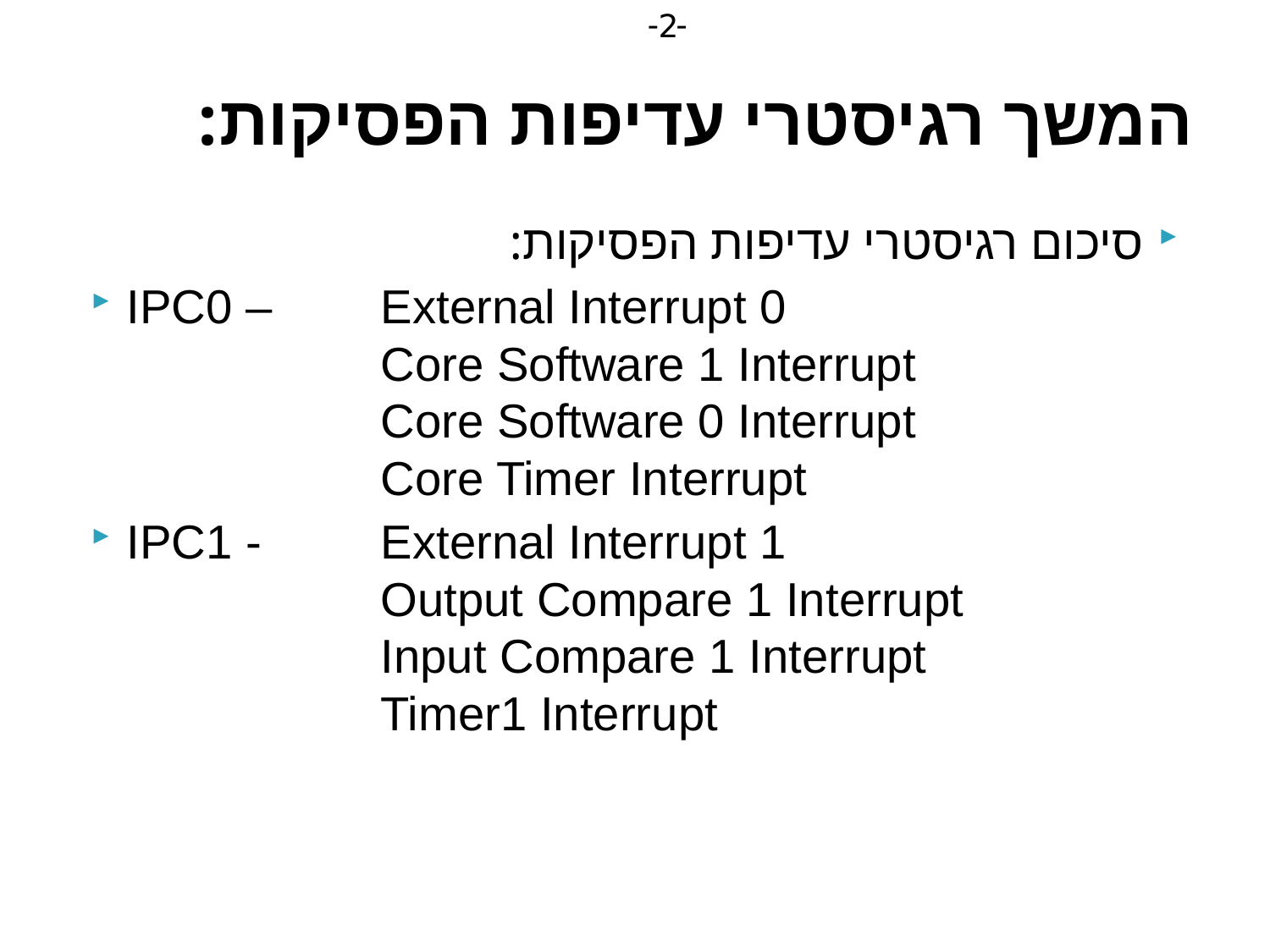

-2-
# המשך רגיסטרי עדיפות הפסיקות:
סיכום רגיסטרי עדיפות הפסיקות:
IPC0 – 	External Interrupt 0
		Core Software 1 Interrupt
		Core Software 0 Interrupt
		Core Timer Interrupt
IPC1 -  	External Interrupt 1
		Output Compare 1 Interrupt
		Input Compare 1 Interrupt
		Timer1 Interrupt